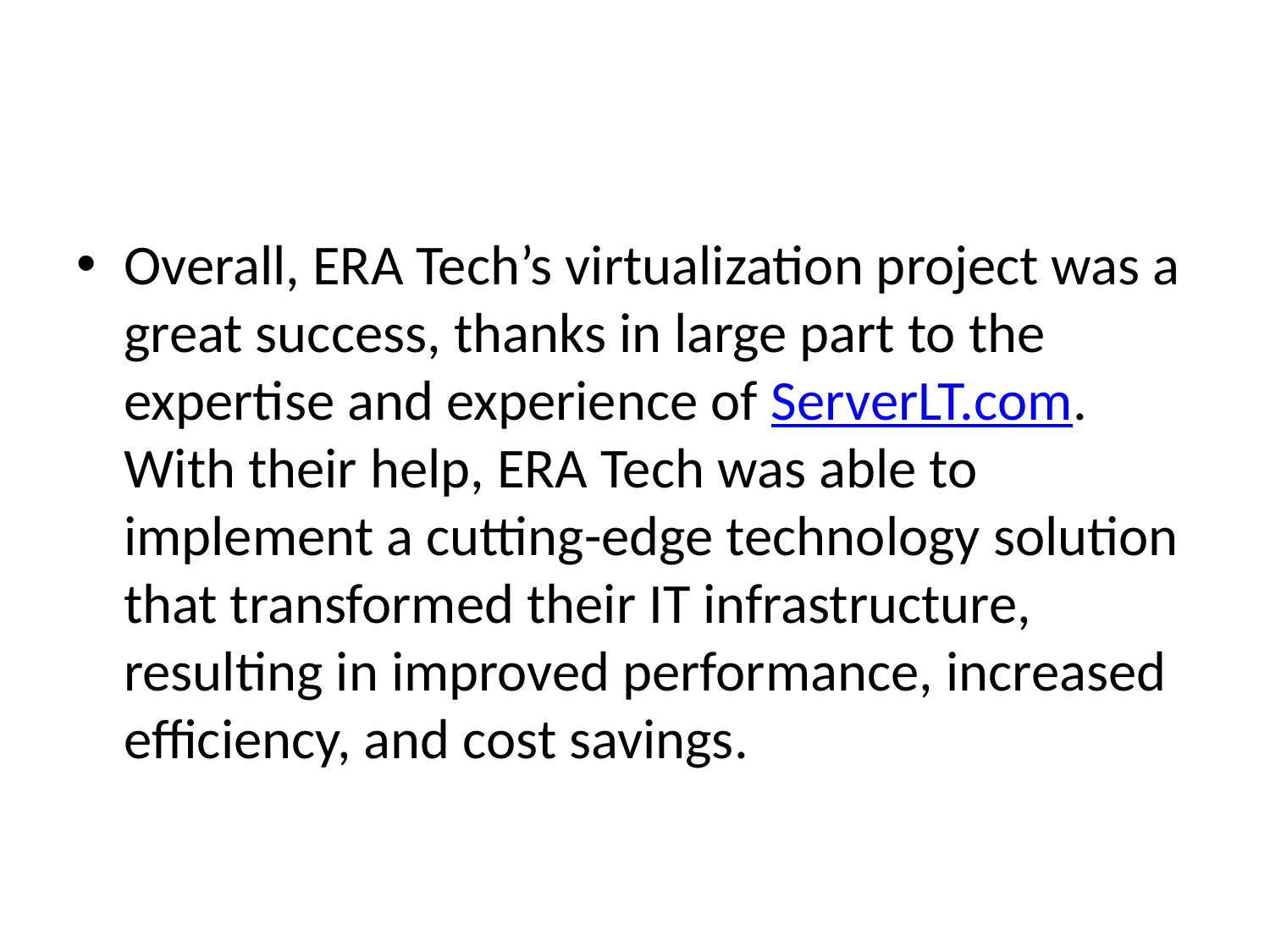

Overall, ERA Tech’s virtualization project was a great success, thanks in large part to the expertise and experience of ServerLT.com. With their help, ERA Tech was able to implement a cutting-edge technology solution that transformed their IT infrastructure, resulting in improved performance, increased efficiency, and cost savings.